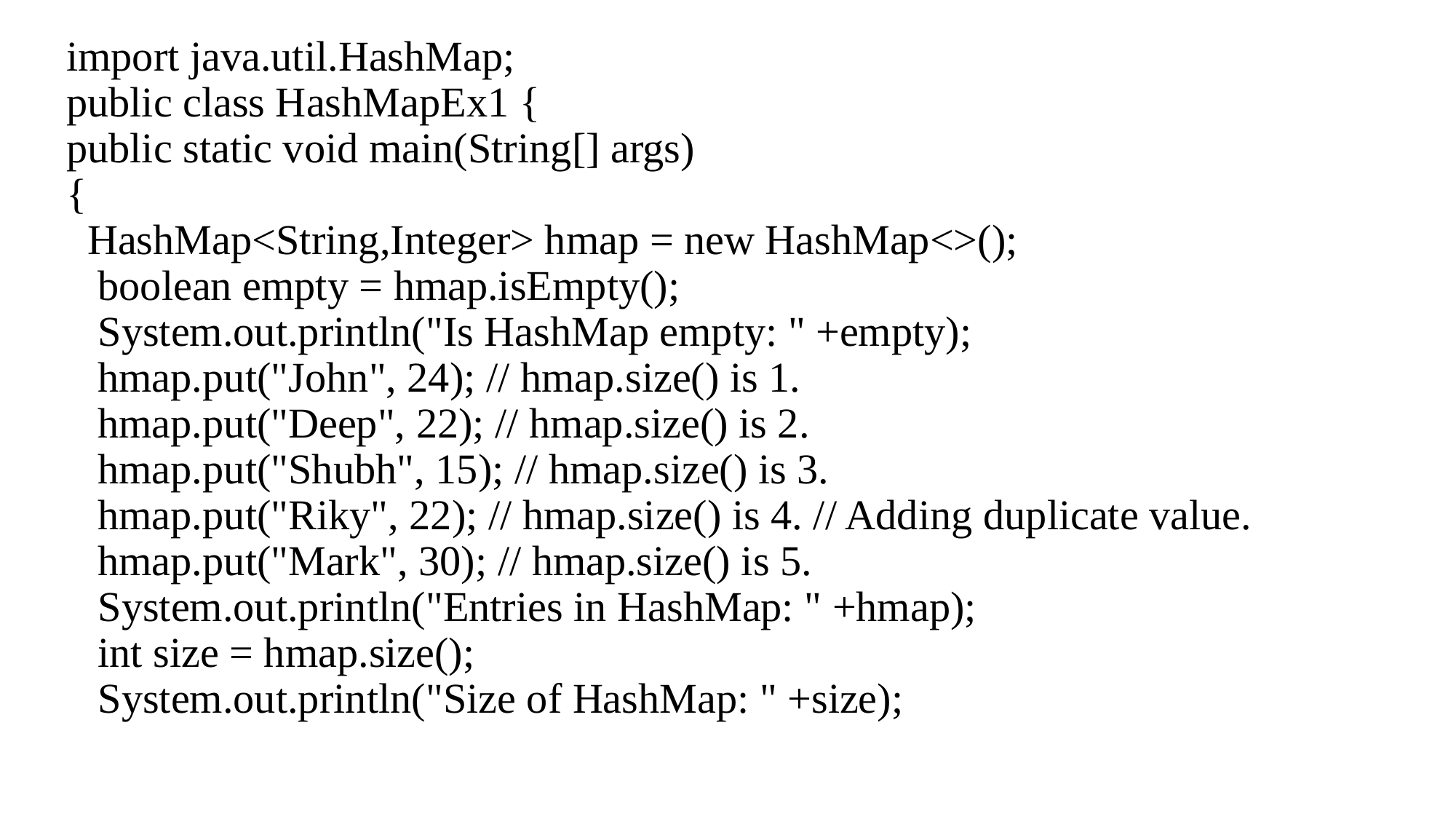

# import java.util.HashMap; public class HashMapEx1 { public static void main(String[] args) { HashMap<String,Integer> hmap = new HashMap<>(); boolean empty = hmap.isEmpty(); System.out.println("Is HashMap empty: " +empty); hmap.put("John", 24); // hmap.size() is 1. hmap.put("Deep", 22); // hmap.size() is 2. hmap.put("Shubh", 15); // hmap.size() is 3. hmap.put("Riky", 22); // hmap.size() is 4. // Adding duplicate value. hmap.put("Mark", 30); // hmap.size() is 5. System.out.println("Entries in HashMap: " +hmap); int size = hmap.size(); System.out.println("Size of HashMap: " +size);